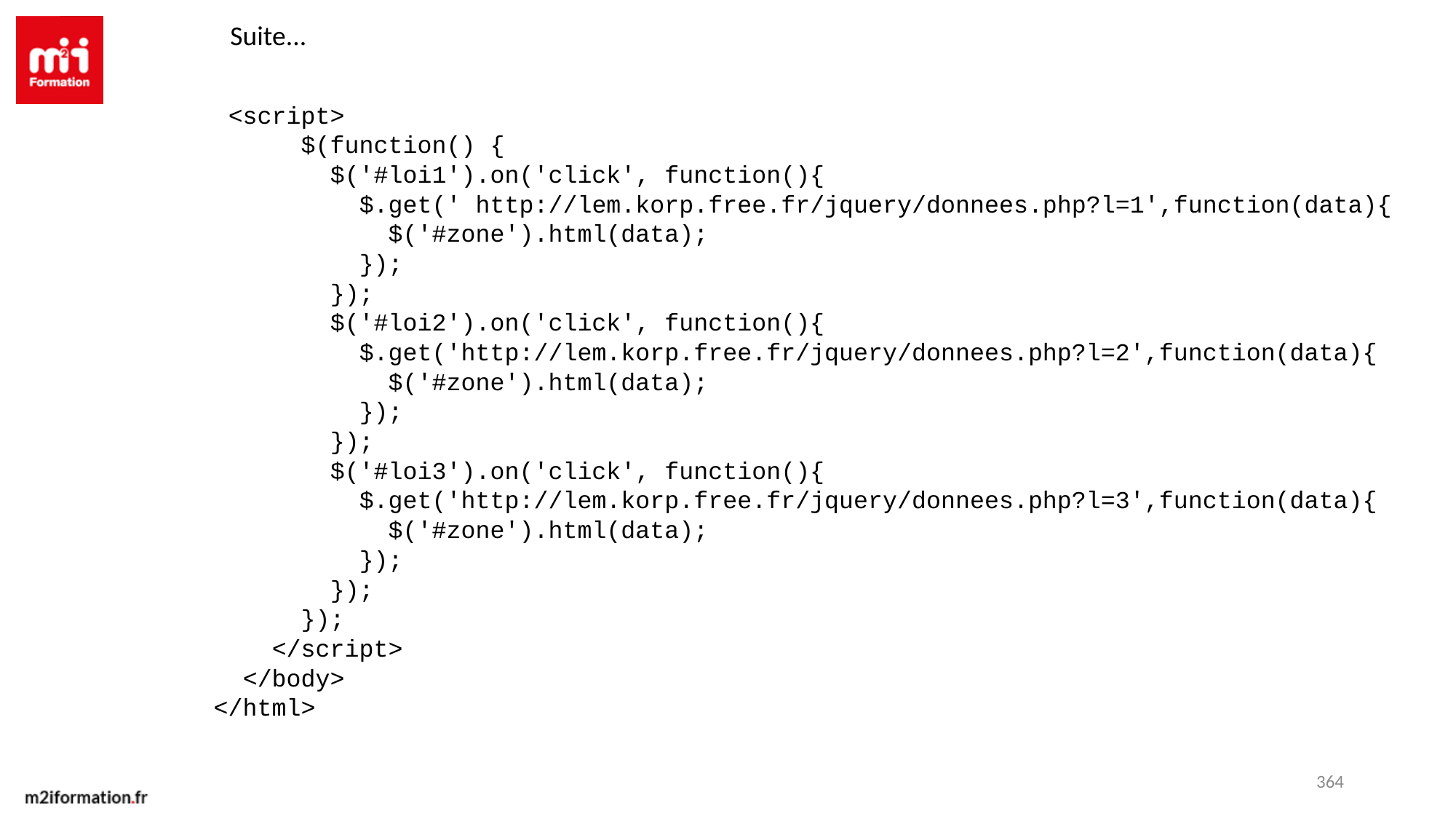

Suite...
 <script>
      $(function() {
        $('#loi1').on('click', function(){
          $.get(' http://lem.korp.free.fr/jquery/donnees.php?l=1',function(data){
            $('#zone').html(data);
          });
        });
        $('#loi2').on('click', function(){
          $.get('http://lem.korp.free.fr/jquery/donnees.php?l=2',function(data){
            $('#zone').html(data);
          });
        });
        $('#loi3').on('click', function(){
          $.get('http://lem.korp.free.fr/jquery/donnees.php?l=3',function(data){
            $('#zone').html(data);
          });
        });
      });
    </script>
  </body>
</html>
364